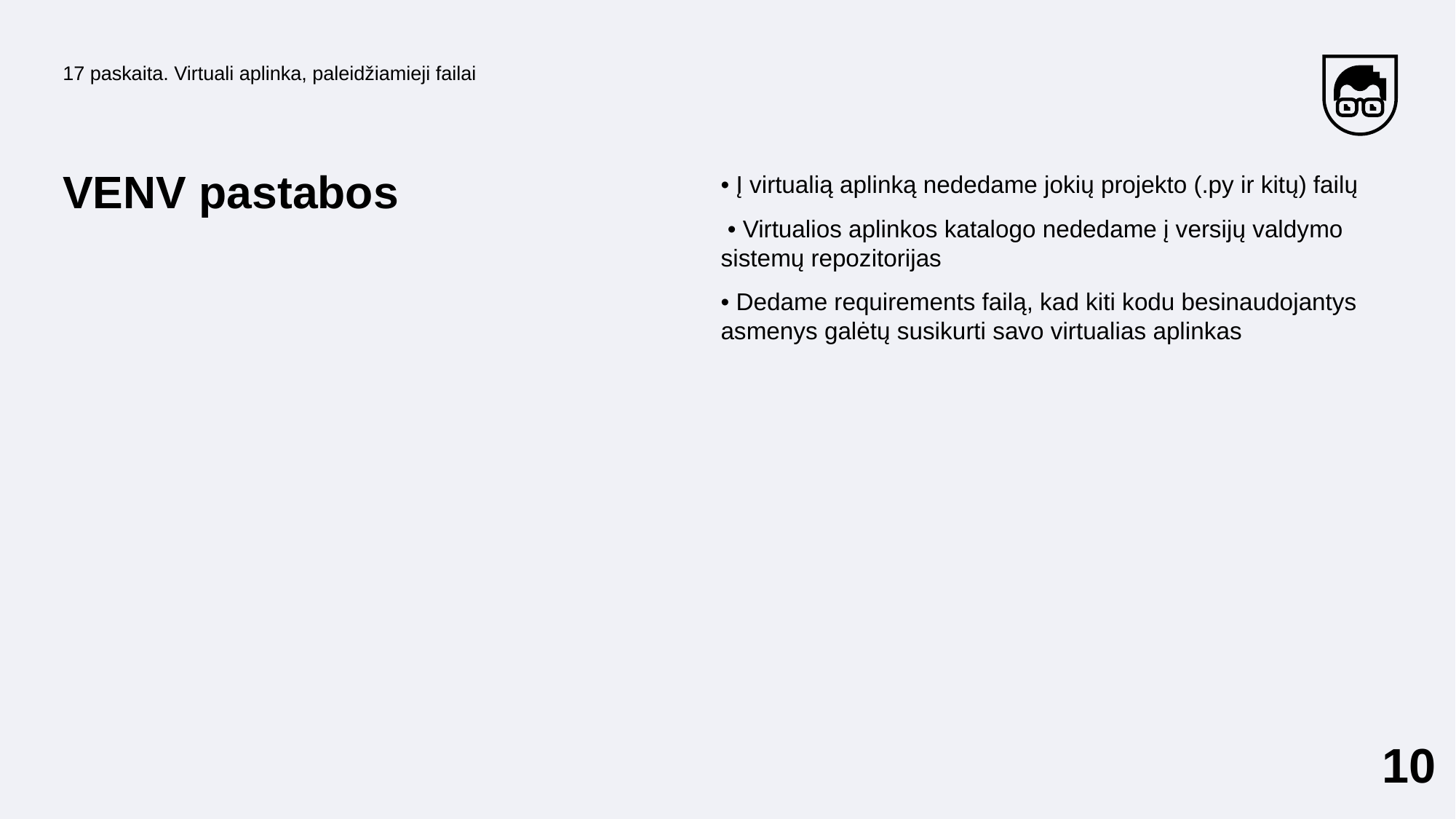

17 paskaita. Virtuali aplinka, paleidžiamieji failai

VENV pastabos
• Į virtualią aplinką nededame jokių projekto (.py ir kitų) failų
 • Virtualios aplinkos katalogo nededame į versijų valdymo sistemų repozitorijas
• Dedame requirements failą, kad kiti kodu besinaudojantys asmenys galėtų susikurti savo virtualias aplinkas

10